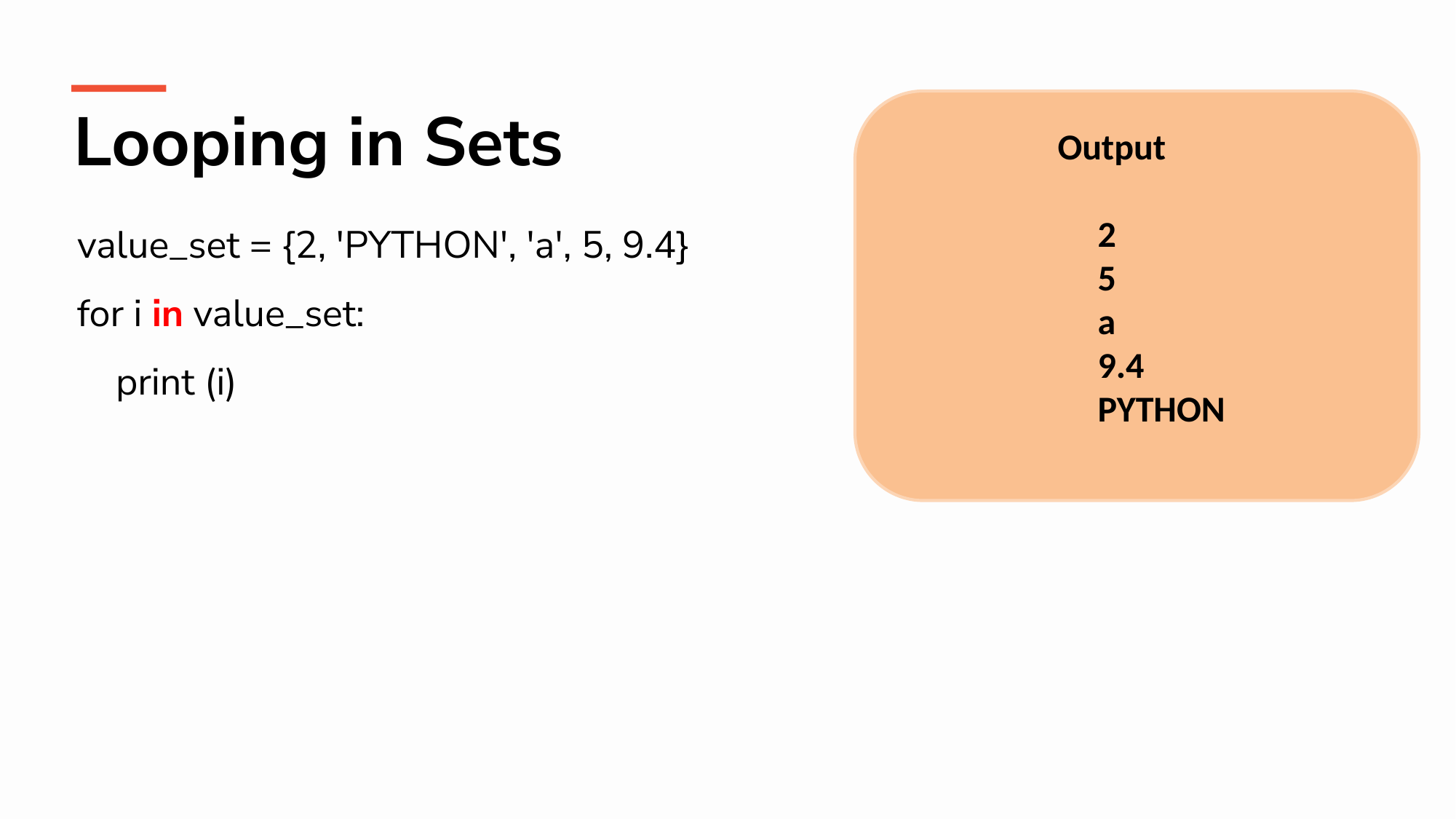

Looping in Sets
Output
value_set = {2, 'PYTHON', 'a', 5, 9.4}
for i in value_set:
    print (i)

2
5
a
9.4
PYTHON